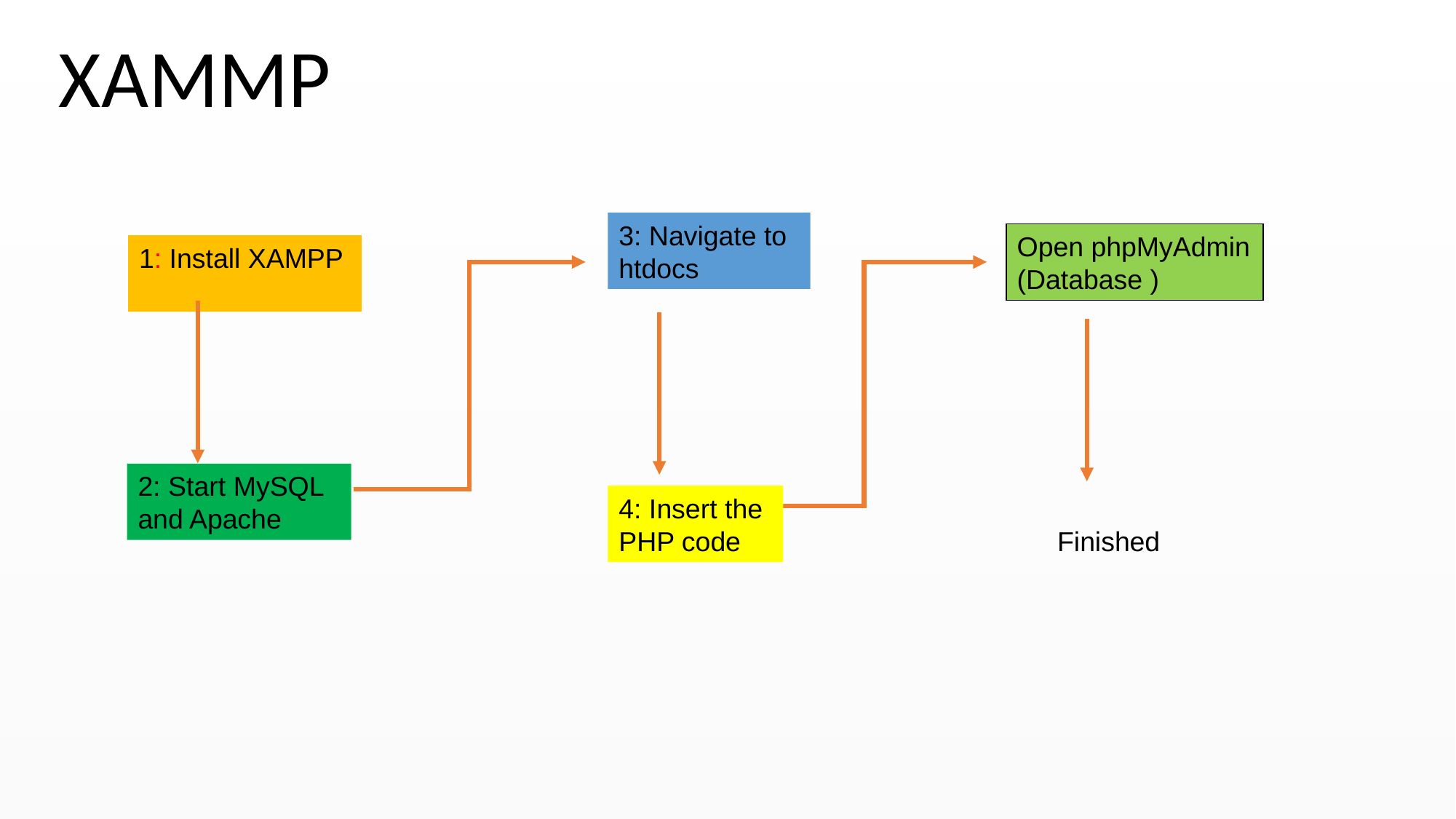

# XAMMP
3: Navigate to htdocs
Open phpMyAdmin (Database )
1: Install XAMPP

2: Start MySQL and Apache
4: Insert the PHP code
Finished